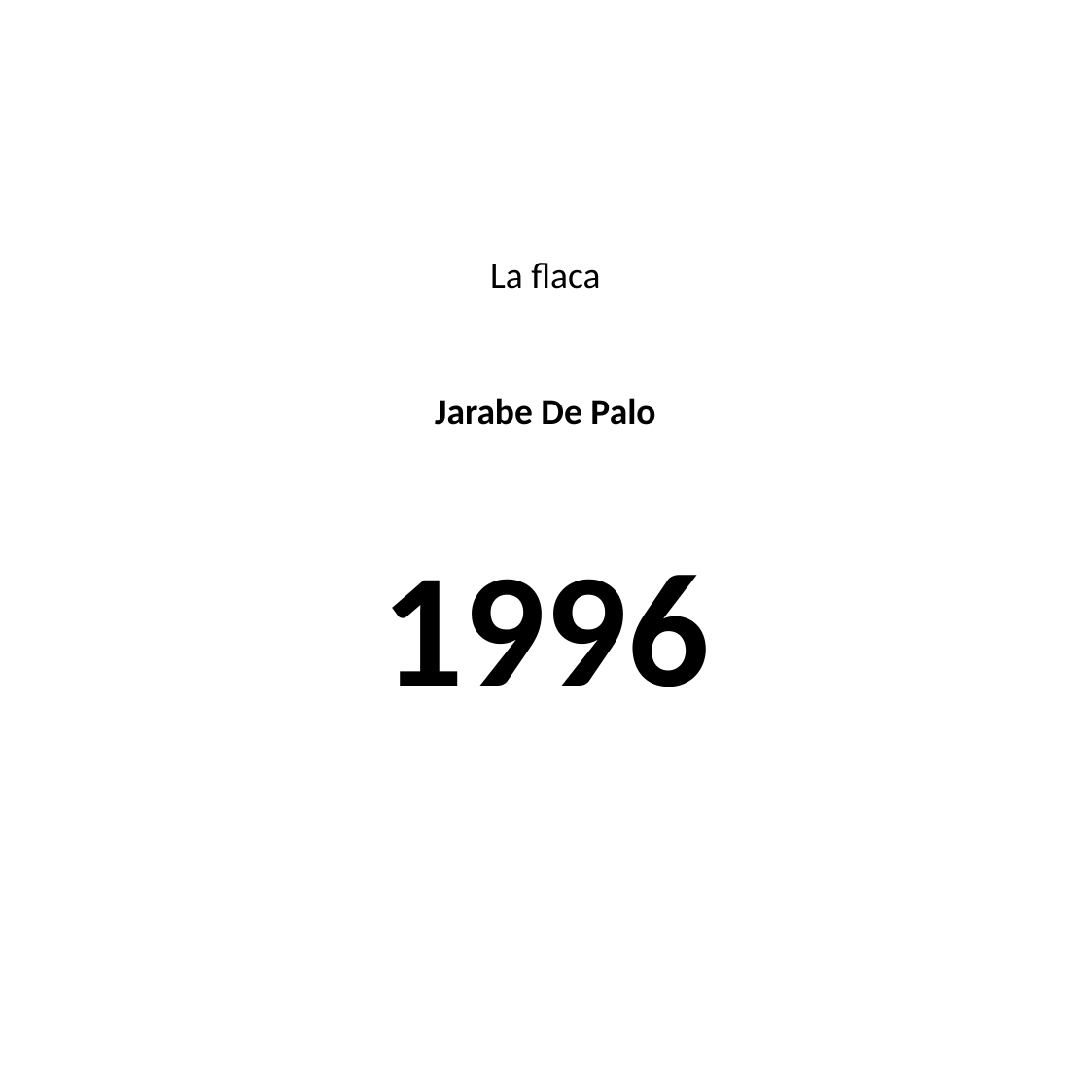

#

La flaca

Jarabe De Palo

1996